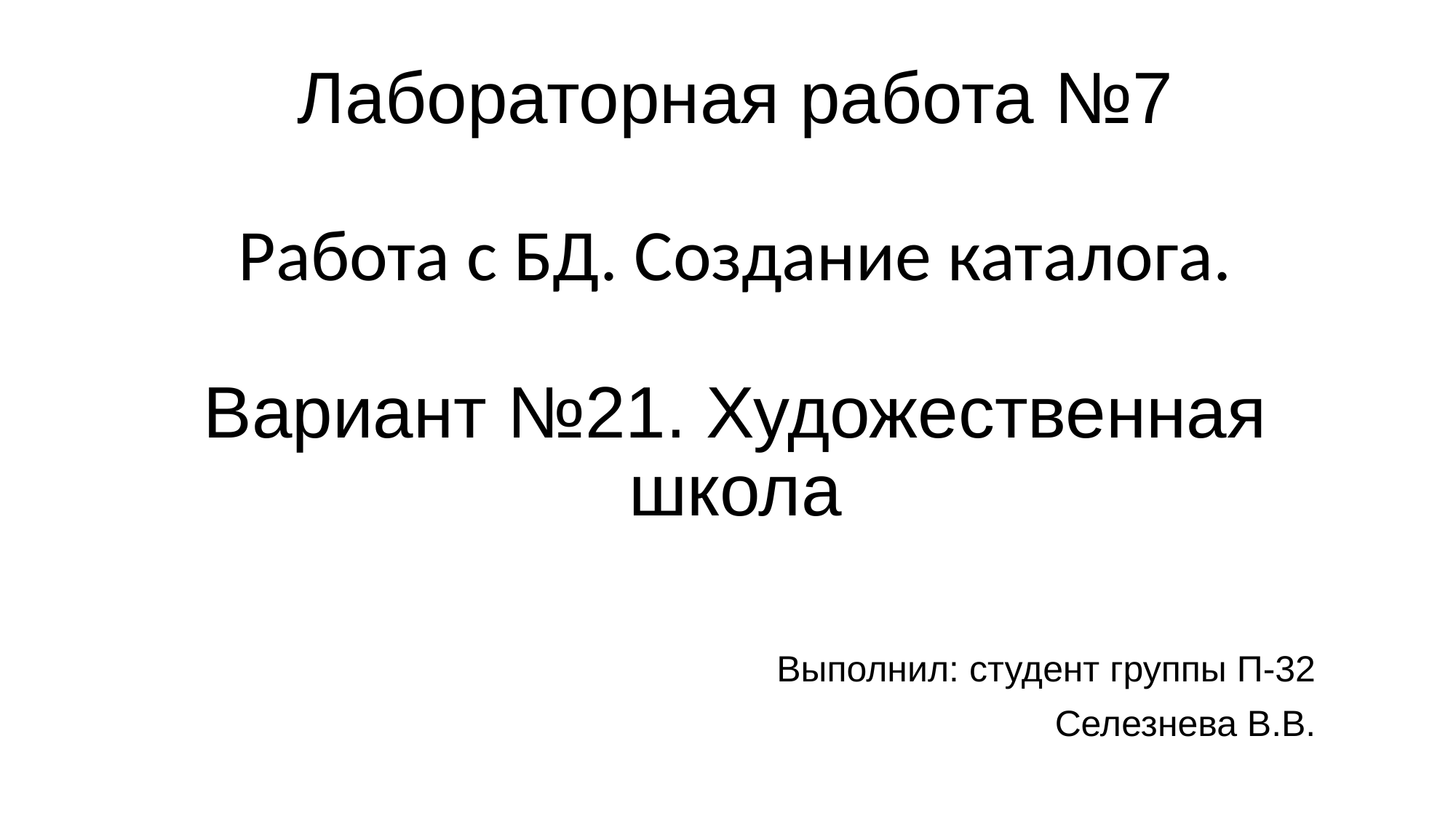

# Лабораторная работа №7 Работа с БД. Создание каталога. Вариант №21. Художественная школа
Выполнил: студент группы П-32
Селезнева В.В.